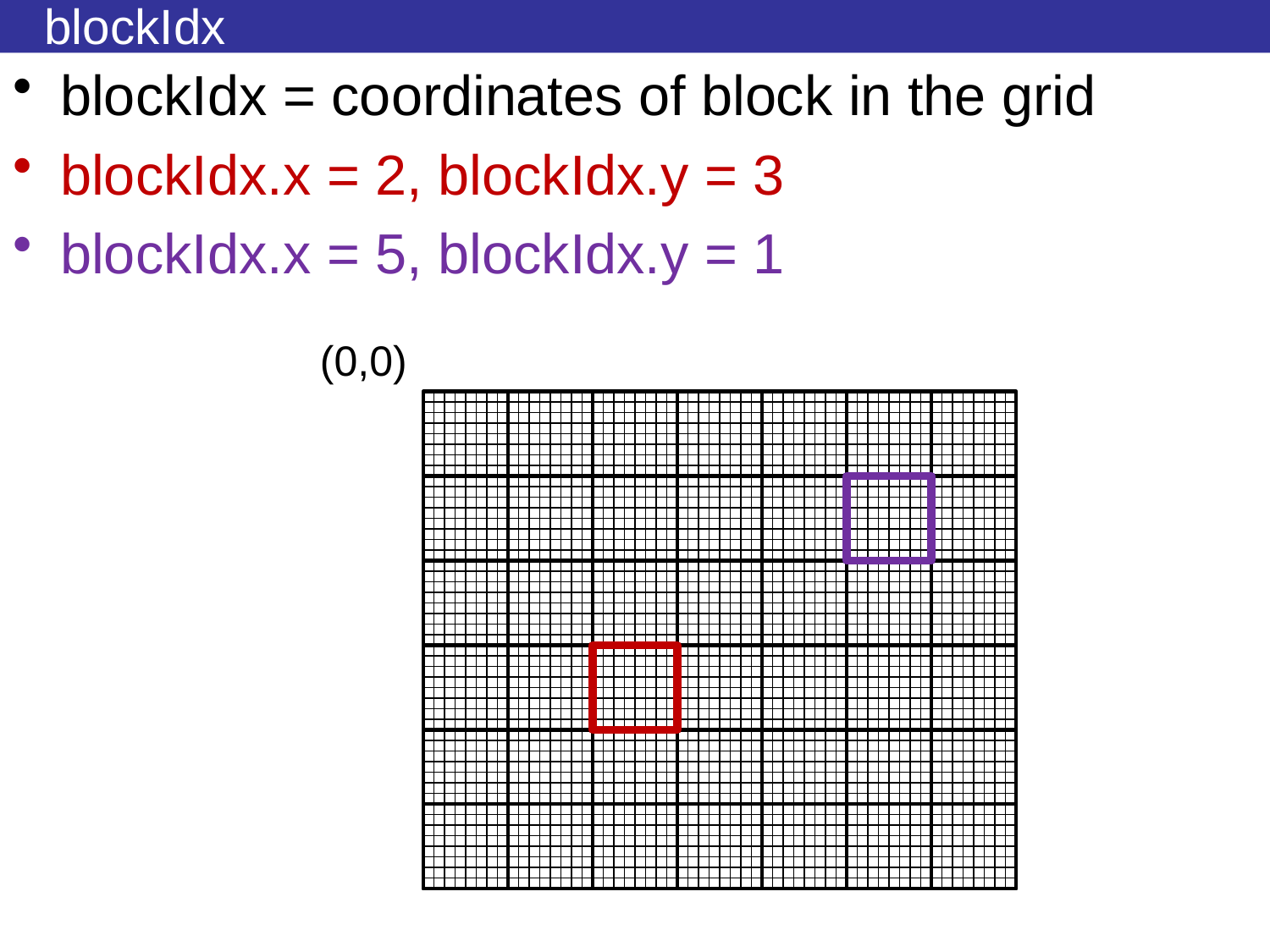

# blockIdx
blockIdx = coordinates of block in the grid
blockIdx.x = 2, blockIdx.y = 3
blockIdx.x = 5, blockIdx.y = 1

(0,0)